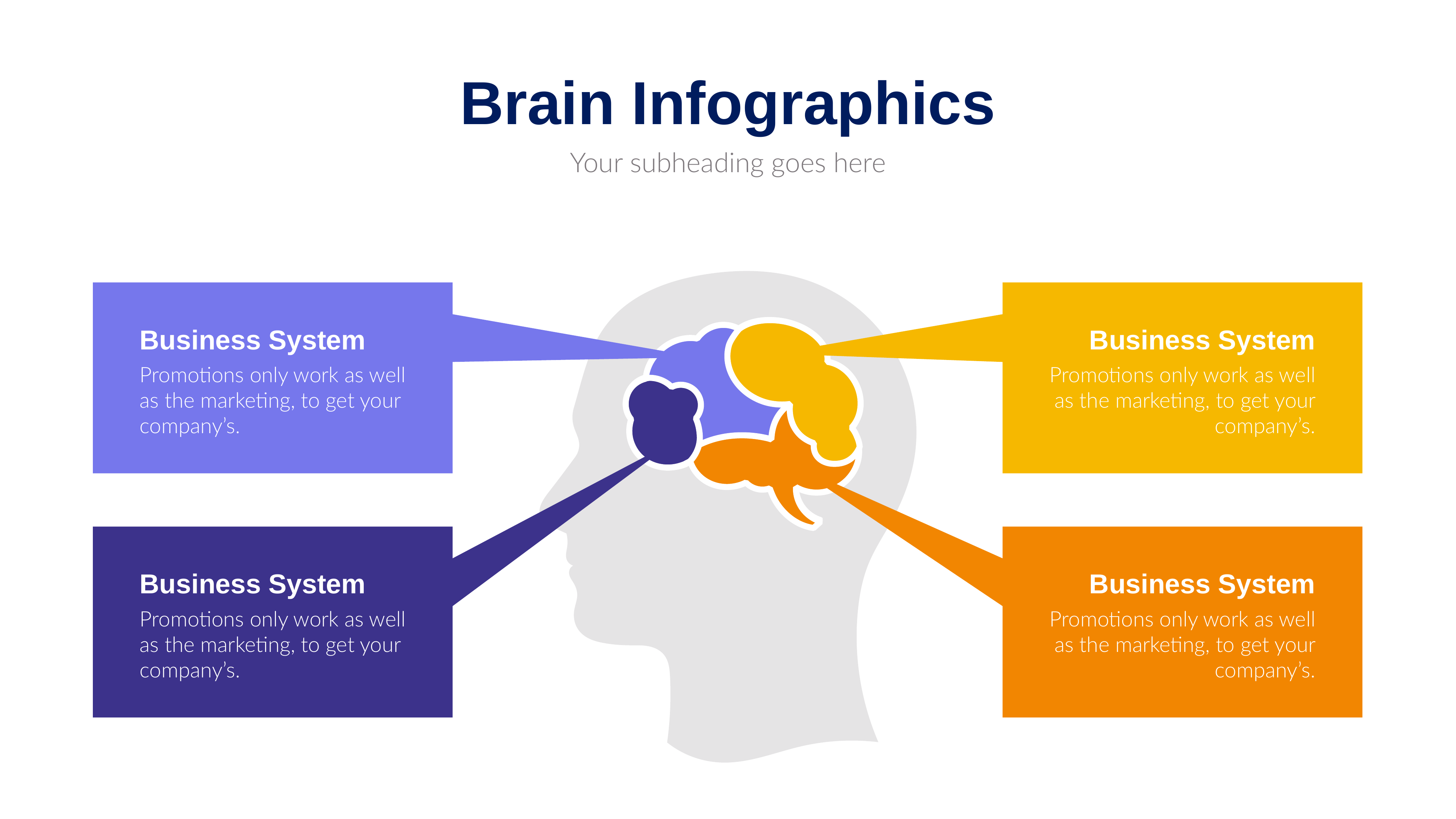

Brain Infographics
Your subheading goes here

Business System
Promotions only work as well as the marketing, to get your company’s.
Business System
Promotions only work as well as the marketing, to get your company’s.

Business System
Promotions only work as well as the marketing, to get your company’s.
Business System
Promotions only work as well as the marketing, to get your company’s.